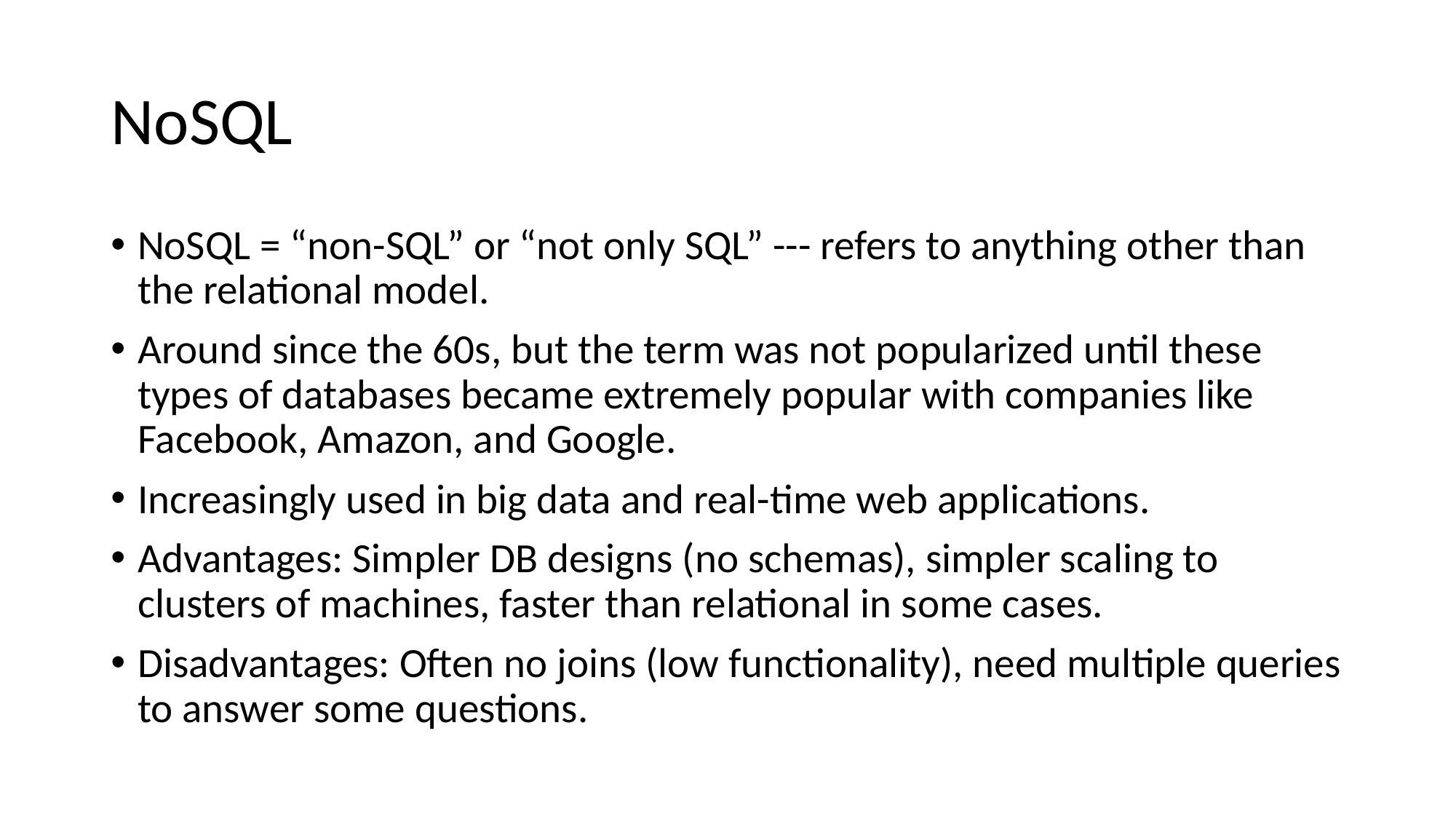

# NoSQL
NoSQL = “non-SQL” or “not only SQL” --- refers to anything other than the relational model.
Around since the 60s, but the term was not popularized until these types of databases became extremely popular with companies like Facebook, Amazon, and Google.
Increasingly used in big data and real-time web applications.
Advantages: Simpler DB designs (no schemas), simpler scaling to clusters of machines, faster than relational in some cases.
Disadvantages: Often no joins (low functionality), need multiple queries to answer some questions.